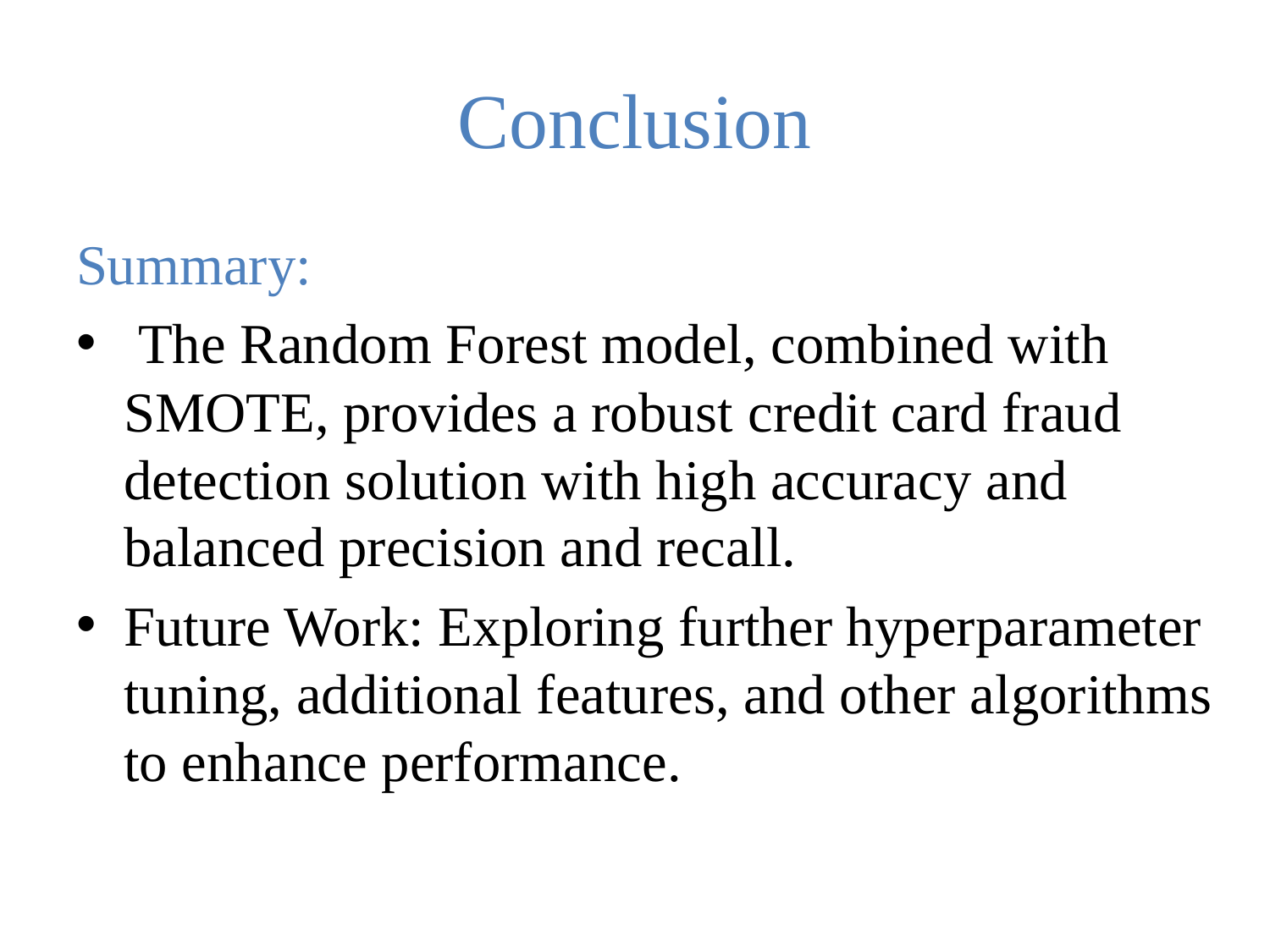

# Conclusion
Summary:
 The Random Forest model, combined with SMOTE, provides a robust credit card fraud detection solution with high accuracy and balanced precision and recall.
Future Work: Exploring further hyperparameter tuning, additional features, and other algorithms to enhance performance.